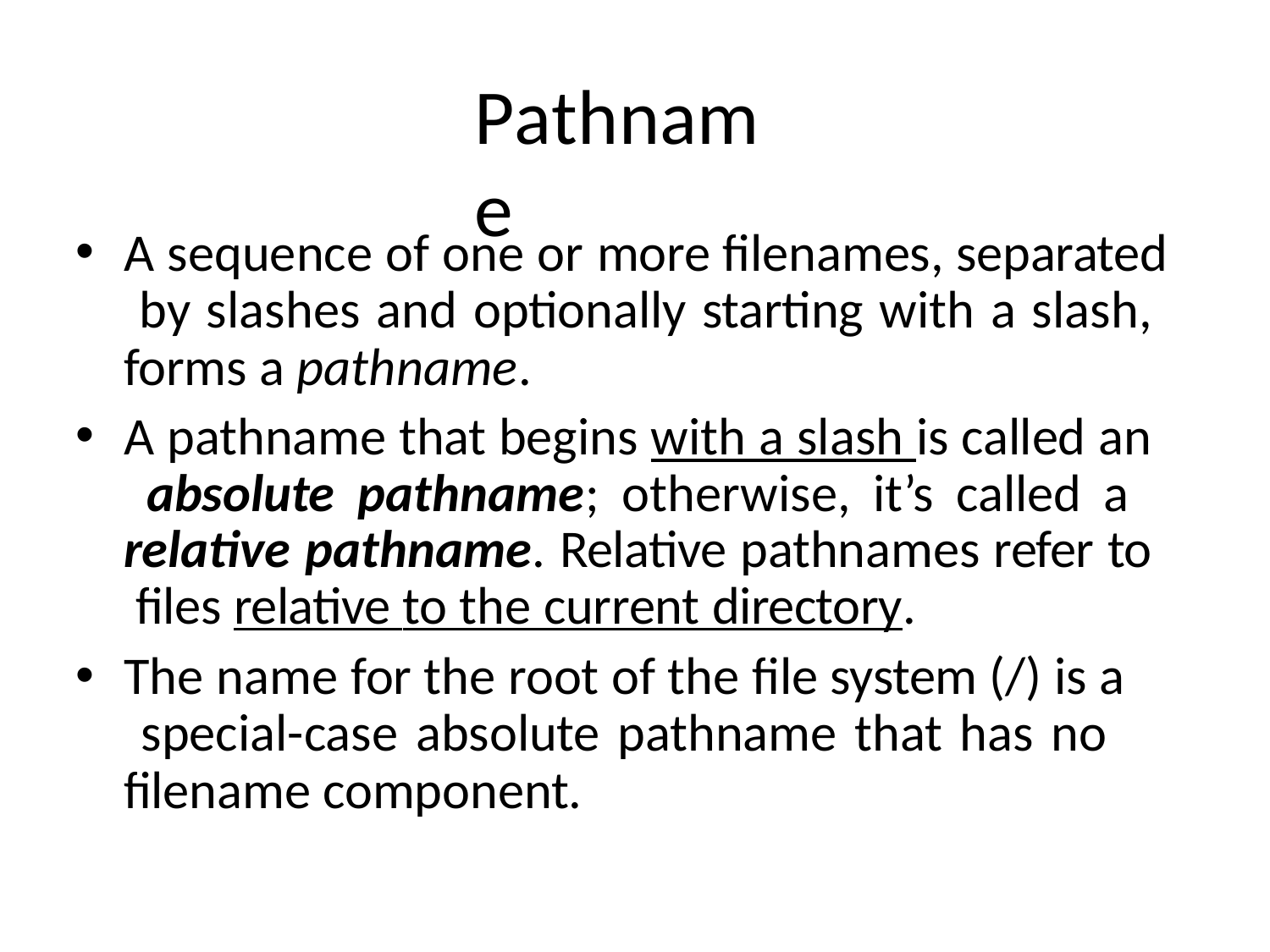

# Pathname
A sequence of one or more filenames, separated  by slashes and optionally starting with a slash,  forms a pathname.
A pathname that begins with a slash is called an  absolute pathname; otherwise, it’s called a  relative pathname. Relative pathnames refer to  files relative to the current directory.
The name for the root of the file system (/) is a  special-case absolute pathname that has no  filename component.
21